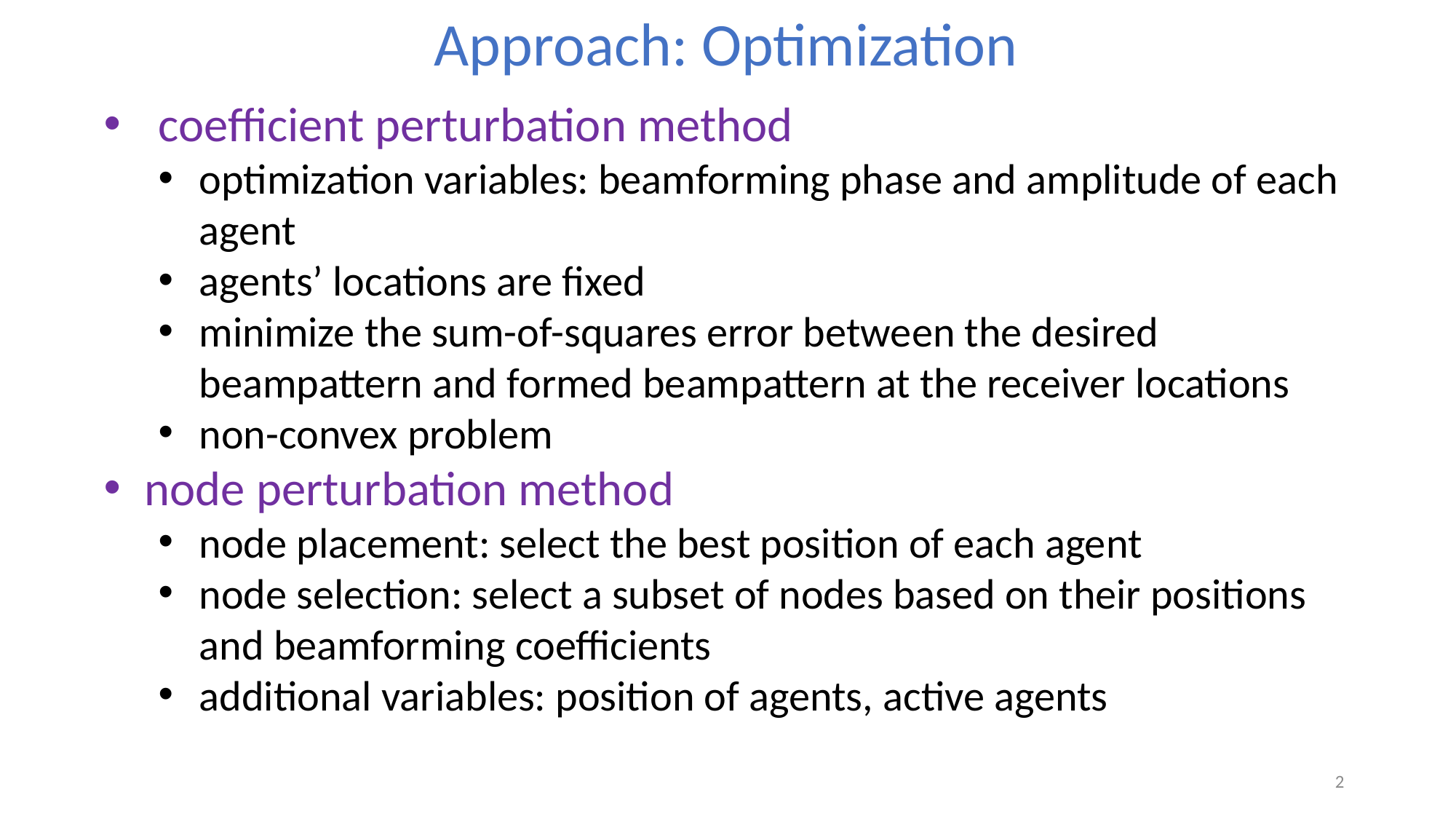

Approach: Optimization
coefficient perturbation method
optimization variables: beamforming phase and amplitude of each agent
agents’ locations are fixed
minimize the sum-of-squares error between the desired beampattern and formed beampattern at the receiver locations
non-convex problem
node perturbation method
node placement: select the best position of each agent
node selection: select a subset of nodes based on their positions and beamforming coefficients
additional variables: position of agents, active agents
2